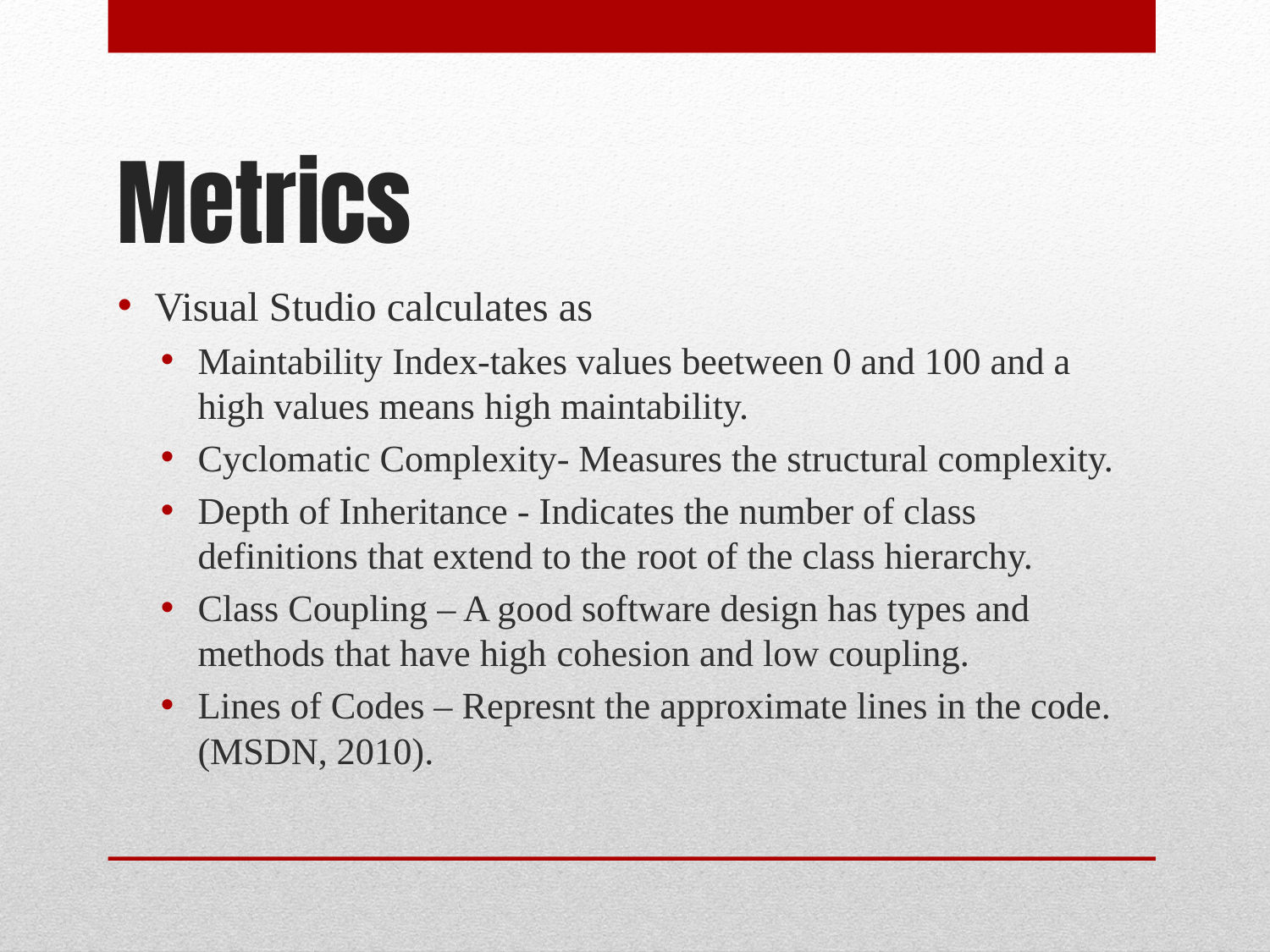

# Metrics
Visual Studio calculates as
Maintability Index-takes values beetween 0 and 100 and a high values means high maintability.
Cyclomatic Complexity- Measures the structural complexity.
Depth of Inheritance - Indicates the number of class definitions that extend to the root of the class hierarchy.
Class Coupling – A good software design has types and methods that have high cohesion and low coupling.
Lines of Codes – Represnt the approximate lines in the code. (MSDN, 2010).